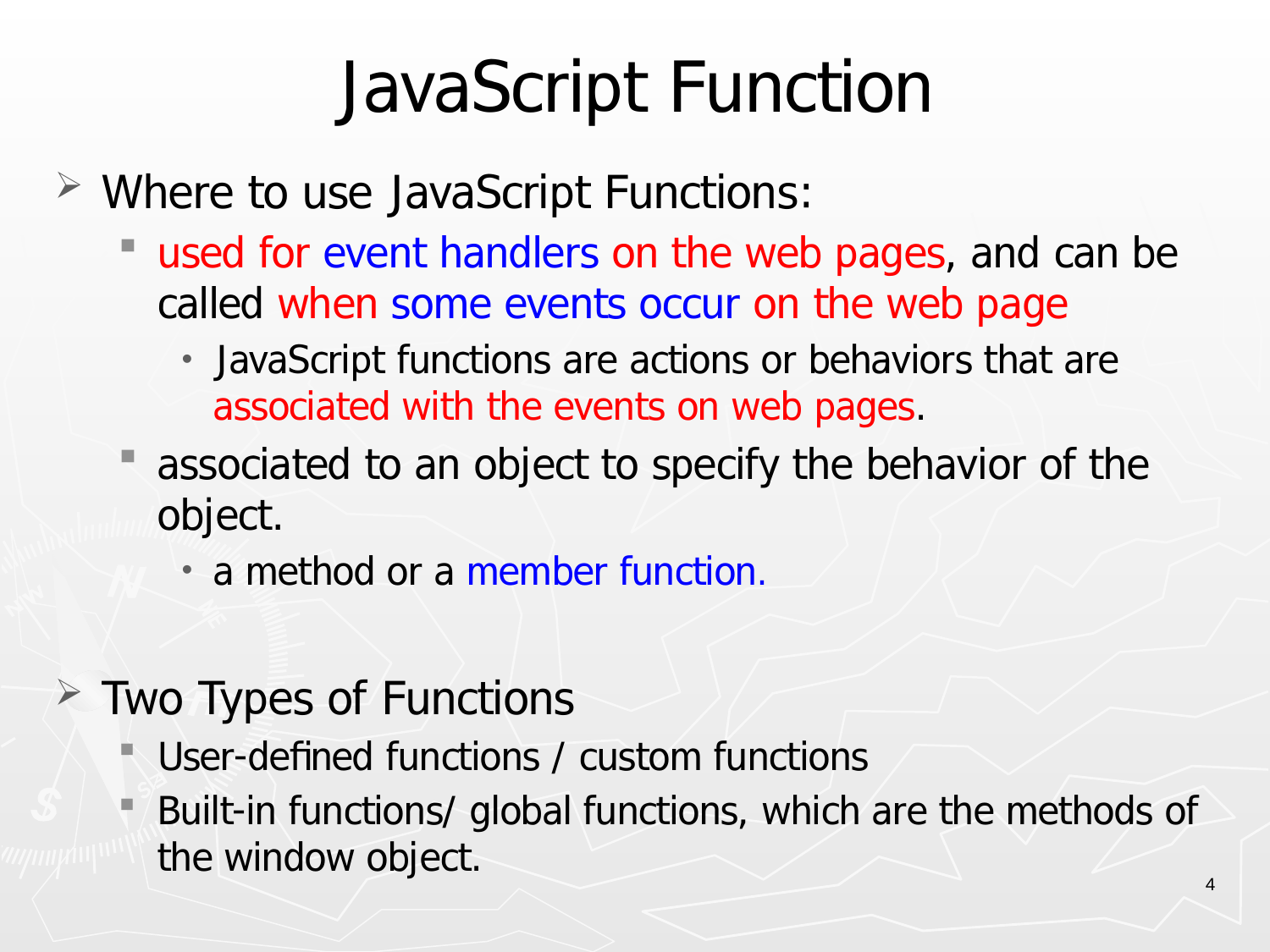

# JavaScript Function
Where to use JavaScript Functions:
used for event handlers on the web pages, and can be called when some events occur on the web page
JavaScript functions are actions or behaviors that are associated with the events on web pages.
associated to an object to specify the behavior of the object.
a method or a member function.

Two Types of Functions
User-defined functions / custom functions
Built-in functions/ global functions, which are the methods of the window object.

4